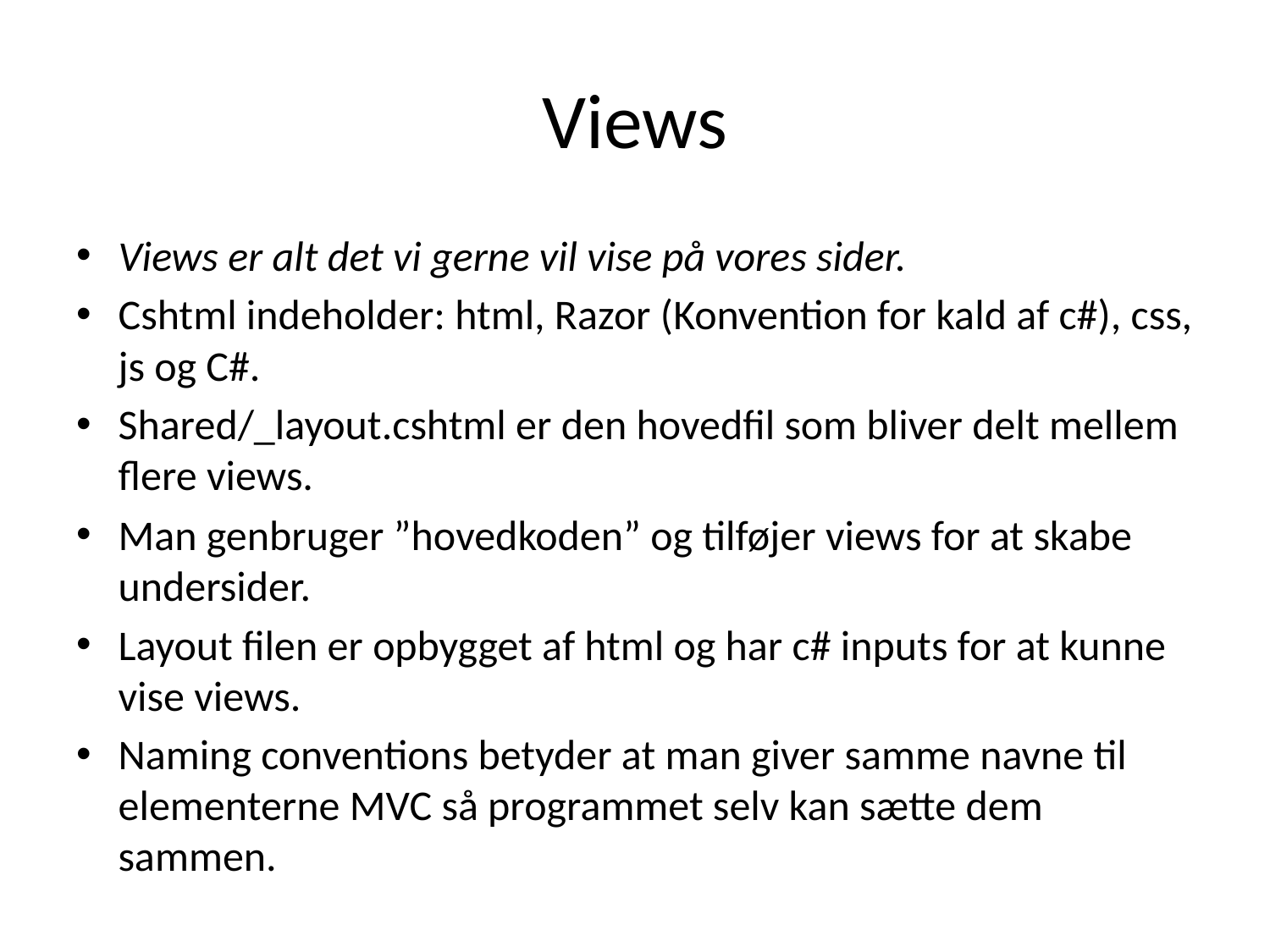

# Views
Views er alt det vi gerne vil vise på vores sider.
Cshtml indeholder: html, Razor (Konvention for kald af c#), css, js og C#.
Shared/_layout.cshtml er den hovedfil som bliver delt mellem flere views.
Man genbruger ”hovedkoden” og tilføjer views for at skabe undersider.
Layout filen er opbygget af html og har c# inputs for at kunne vise views.
Naming conventions betyder at man giver samme navne til elementerne MVC så programmet selv kan sætte dem sammen.